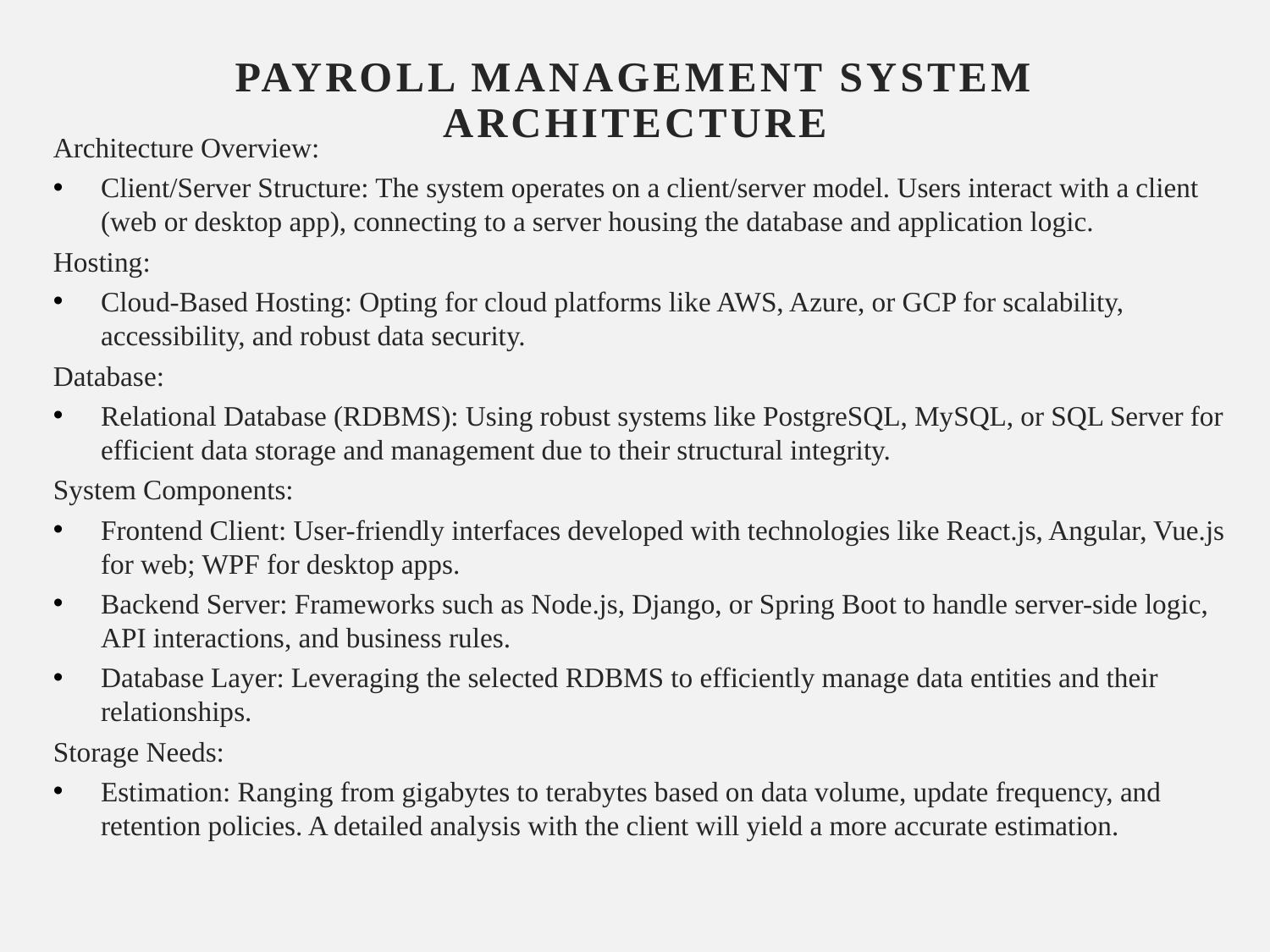

# Payroll Management System Architecture
Architecture Overview:
Client/Server Structure: The system operates on a client/server model. Users interact with a client (web or desktop app), connecting to a server housing the database and application logic.
Hosting:
Cloud-Based Hosting: Opting for cloud platforms like AWS, Azure, or GCP for scalability, accessibility, and robust data security.
Database:
Relational Database (RDBMS): Using robust systems like PostgreSQL, MySQL, or SQL Server for efficient data storage and management due to their structural integrity.
System Components:
Frontend Client: User-friendly interfaces developed with technologies like React.js, Angular, Vue.js for web; WPF for desktop apps.
Backend Server: Frameworks such as Node.js, Django, or Spring Boot to handle server-side logic, API interactions, and business rules.
Database Layer: Leveraging the selected RDBMS to efficiently manage data entities and their relationships.
Storage Needs:
Estimation: Ranging from gigabytes to terabytes based on data volume, update frequency, and retention policies. A detailed analysis with the client will yield a more accurate estimation.